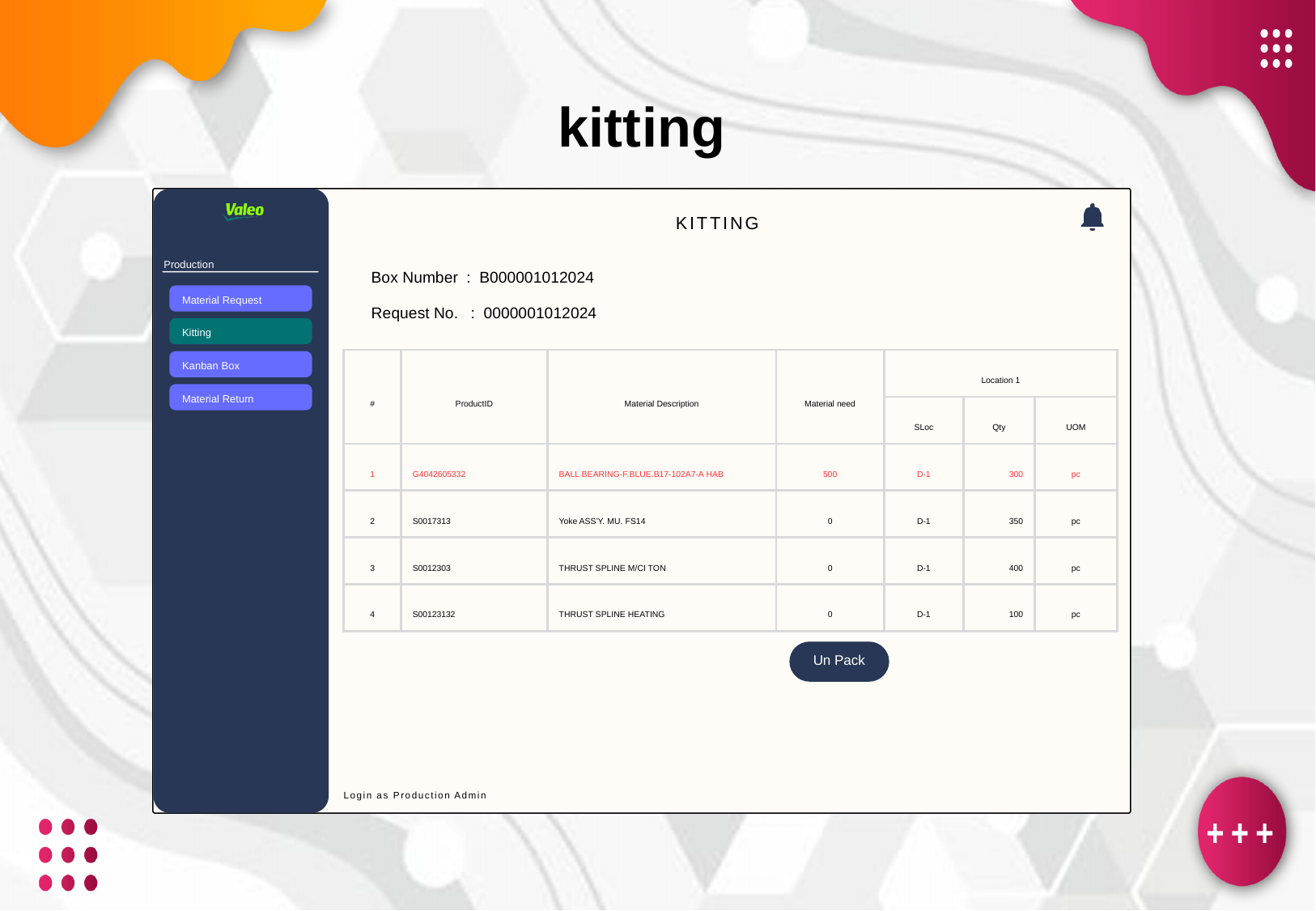

kitting

KITTING
Production
Box Number  :  B000001012024

Material Request
Request No.   :  0000001012024

Kitting
| # | ProductID | Material Description | Material need | Location 1 | Location 1 | Location 1 |
| --- | --- | --- | --- | --- | --- | --- |
| # | ProductID | Material Description | Material need | SLoc | Qty | UOM |
| 1 | G4042605332 | BALL BEARING-F.BLUE.B17-102A7-A HAB | 500 | D-1 | 300 | pc |
| 2 | S0017313 | Yoke ASS’Y. MU. FS14 | 0 | D-1 | 350 | pc |
| 3 | S0012303 | THRUST SPLINE M/CI TON | 0 | D-1 | 400 | pc |
| 4 | S00123132 | THRUST SPLINE HEATING | 0 | D-1 | 100 | pc |

Kanban Box

Material Return

Un Pack
Login as Production Admin